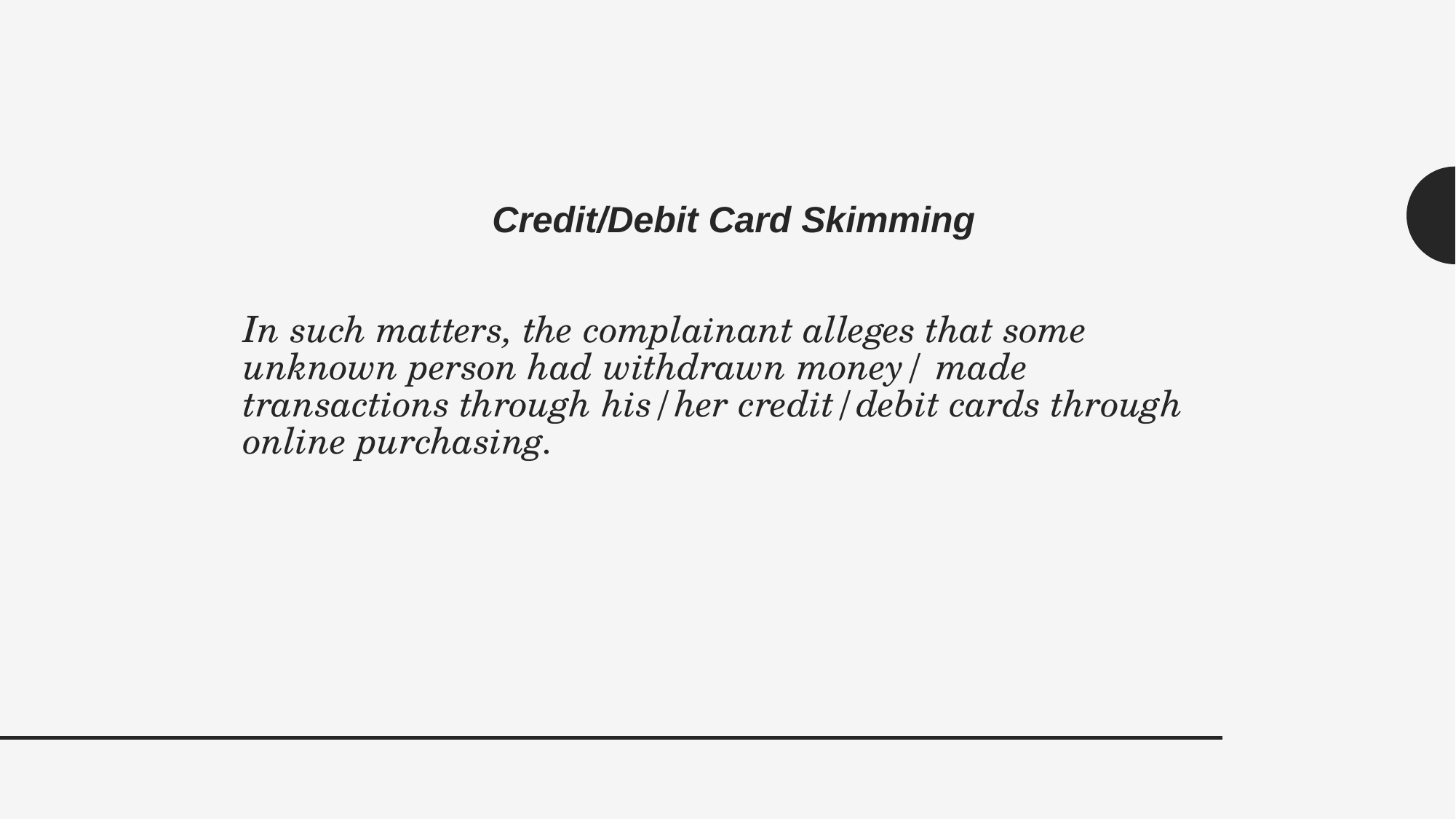

Credit/Debit Card Skimming
# In such matters, the complainant alleges that some unknown person had withdrawn money/ made transactions through his/her credit/debit cards through online purchasing.